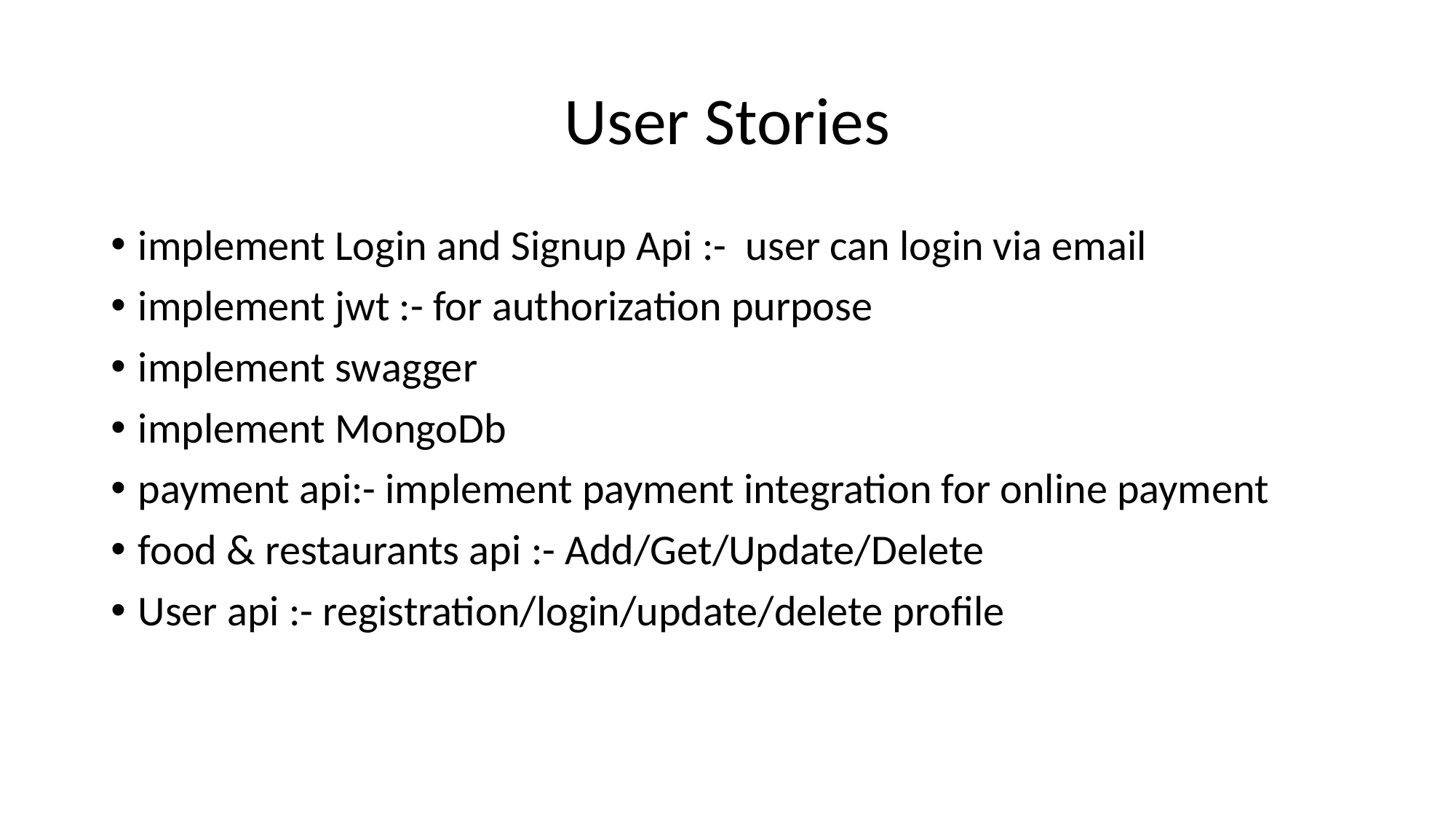

# User Stories
implement Login and Signup Api :-  user can login via email
implement jwt :- for authorization purpose
implement swagger
implement MongoDb
payment api:- implement payment integration for online payment
food & restaurants api :- Add/Get/Update/Delete
User api :- registration/login/update/delete profile